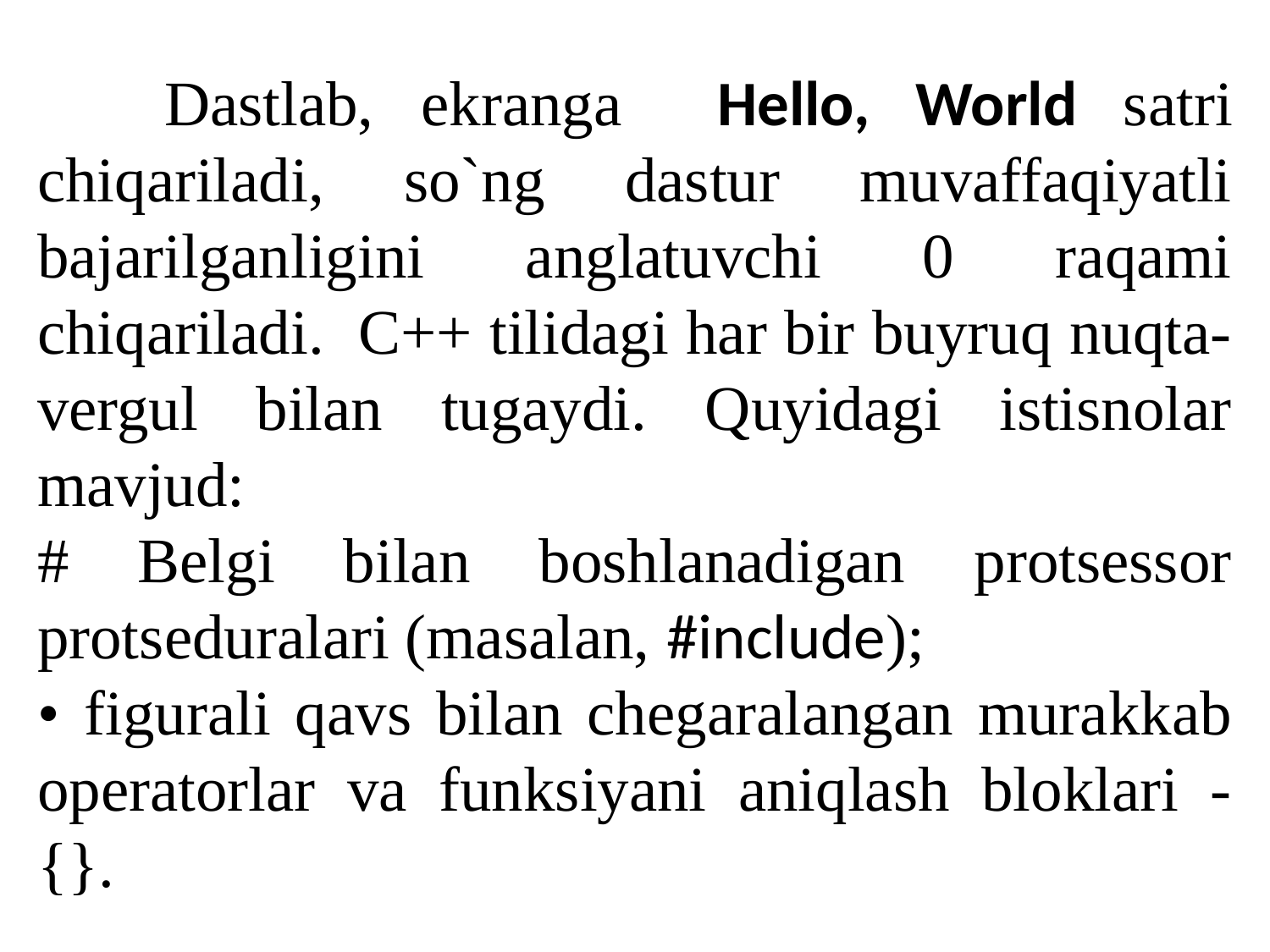

Dastlab, ekranga  Hello, World satri chiqariladi, so`ng dastur muvaffaqiyatli bajarilganligini anglatuvchi 0 raqami chiqariladi.  C++ tilidagi har bir buyruq nuqta-vergul bilan tugaydi. Quyidagi istisnolar mavjud:
# Belgi bilan boshlanadigan protsessor protseduralari (masalan, #include);
• figurali qavs bilan chegaralangan murakkab operatorlar va funksiyani aniqlash bloklari - {}.